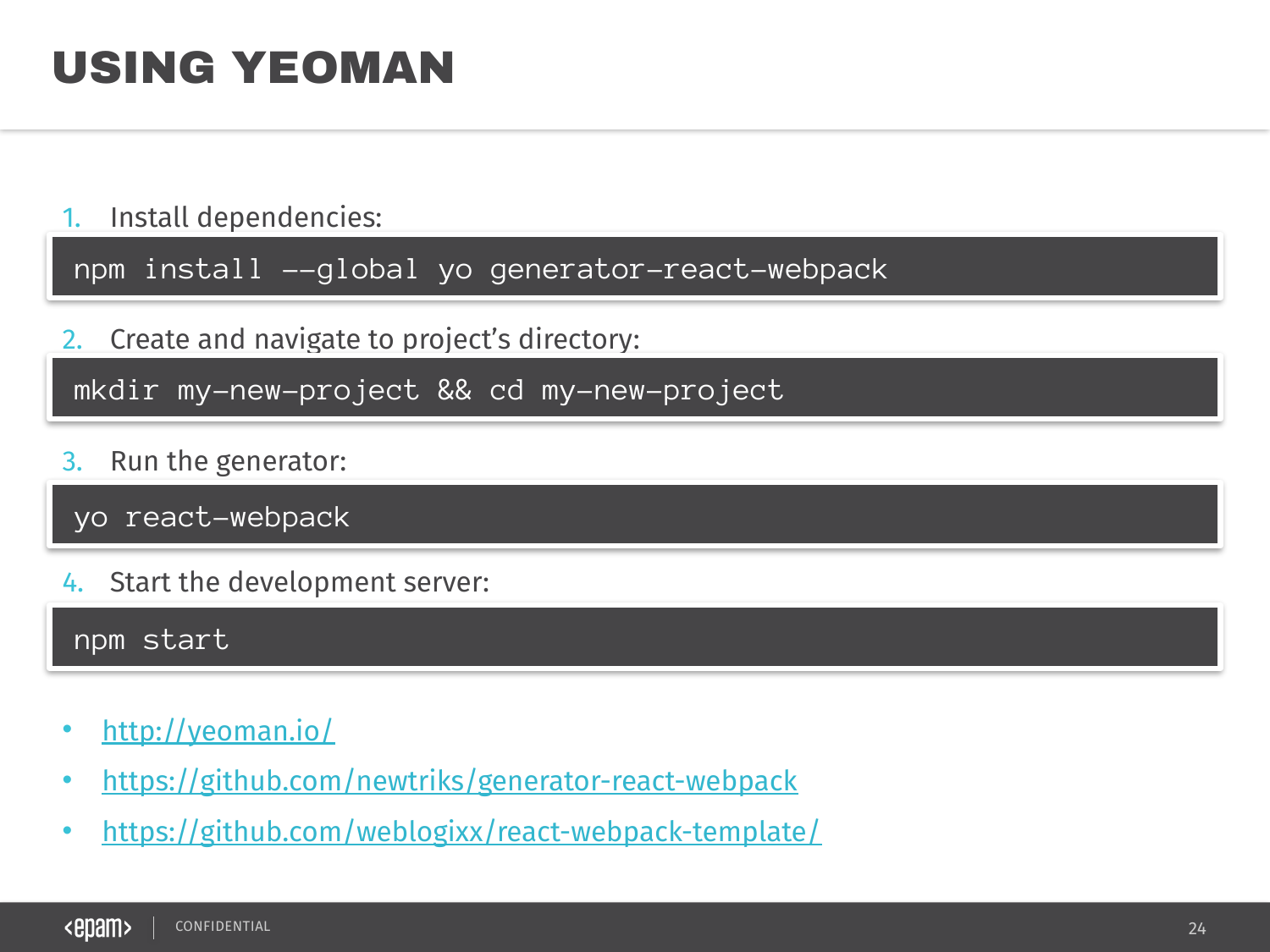

USING YEOMAN
Install dependencies:

Create and navigate to project’s directory:

Run the generator:

Start the development server:
npm install --global yo generator-react-webpack
mkdir my-new-project && cd my-new-project
yo react-webpack
npm start
http://yeoman.io/
https://github.com/newtriks/generator-react-webpack
https://github.com/weblogixx/react-webpack-template/